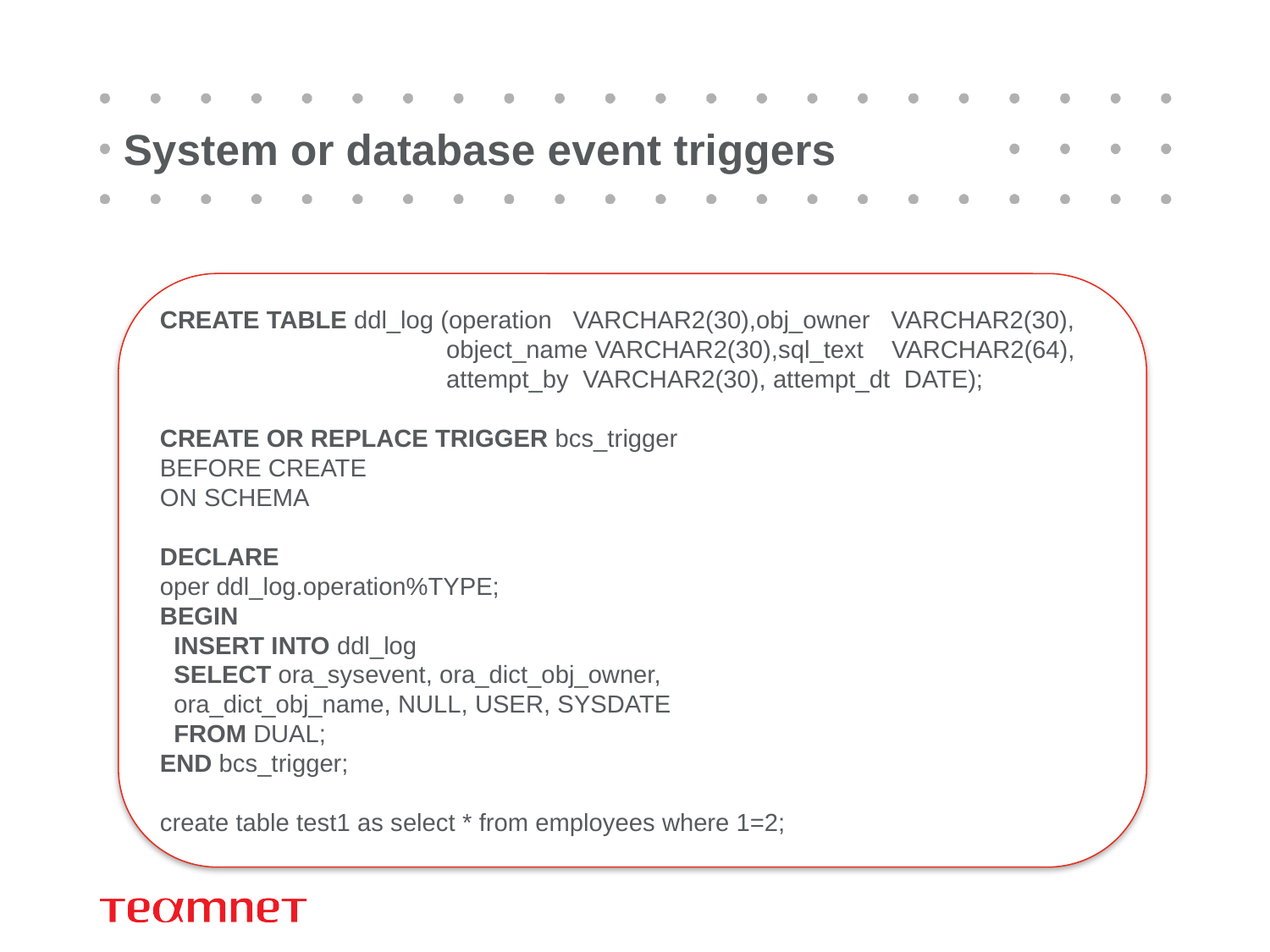

# System or database event triggers
CREATE TABLE ddl_log (operation   VARCHAR2(30),obj_owner   VARCHAR2(30),
                                         object_name VARCHAR2(30),sql_text    VARCHAR2(64),
                                         attempt_by  VARCHAR2(30), attempt_dt  DATE);

CREATE OR REPLACE TRIGGER bcs_trigger
BEFORE CREATE
ON SCHEMA

DECLARE
oper ddl_log.operation%TYPE;
BEGIN
  INSERT INTO ddl_log
  SELECT ora_sysevent, ora_dict_obj_owner,
  ora_dict_obj_name, NULL, USER, SYSDATE
  FROM DUAL;
END bcs_trigger;

create table test1 as select * from employees where 1=2;